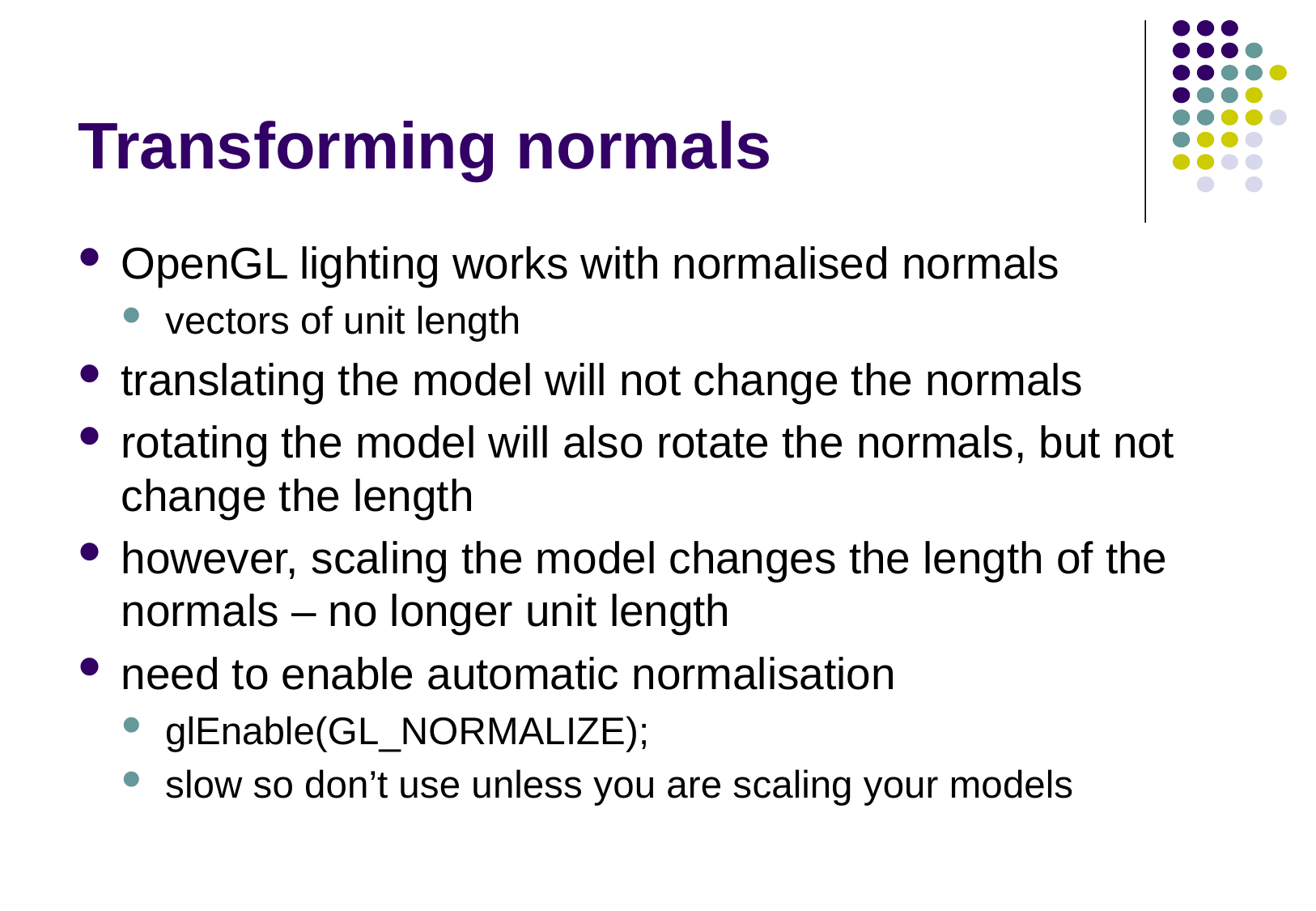

# Transforming normals
OpenGL lighting works with normalised normals
vectors of unit length
translating the model will not change the normals
rotating the model will also rotate the normals, but not change the length
however, scaling the model changes the length of the normals – no longer unit length
need to enable automatic normalisation
glEnable(GL_NORMALIZE);
slow so don’t use unless you are scaling your models